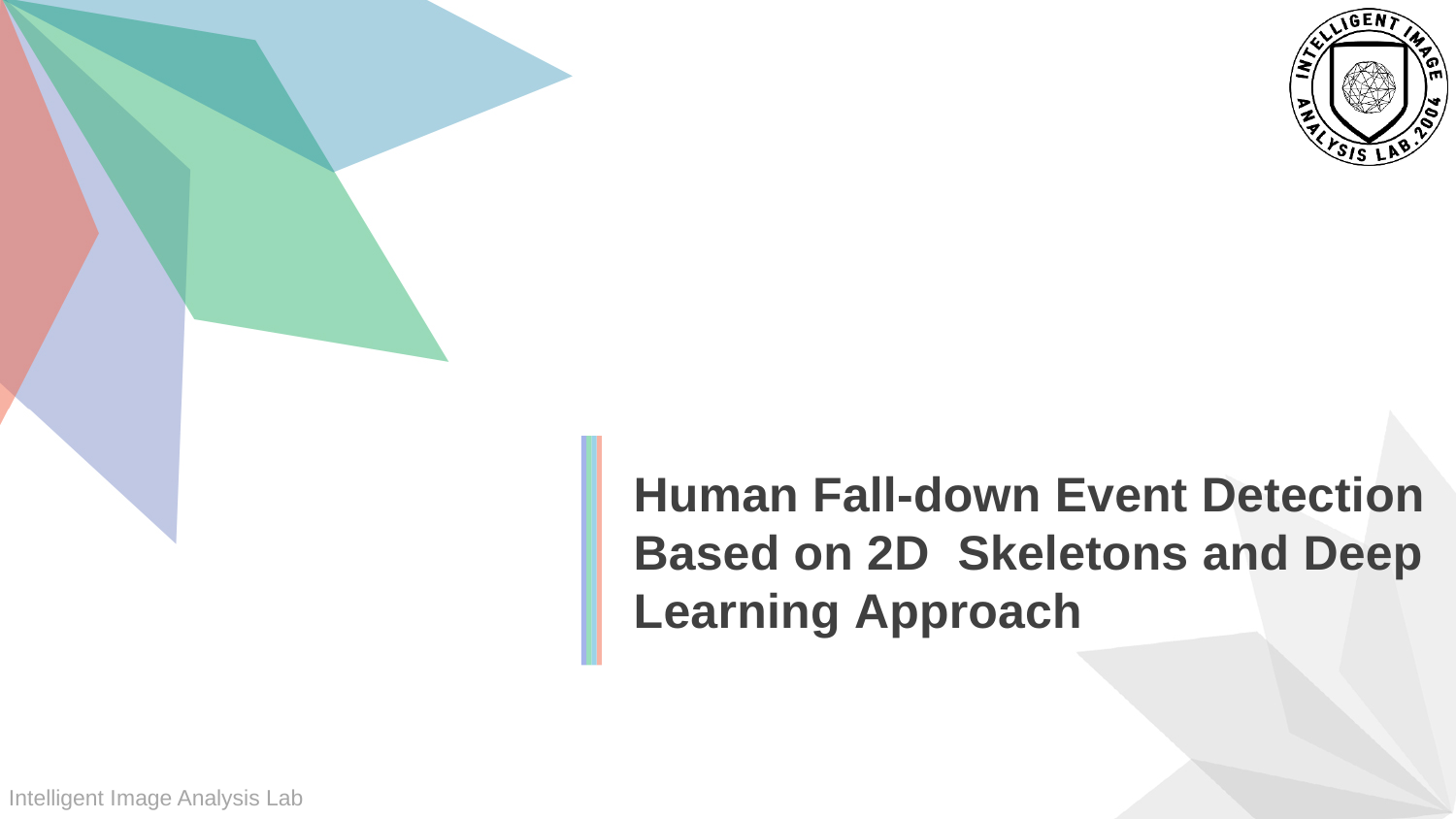

Human Fall-down Event Detection Based on 2D  Skeletons and Deep Learning Approach